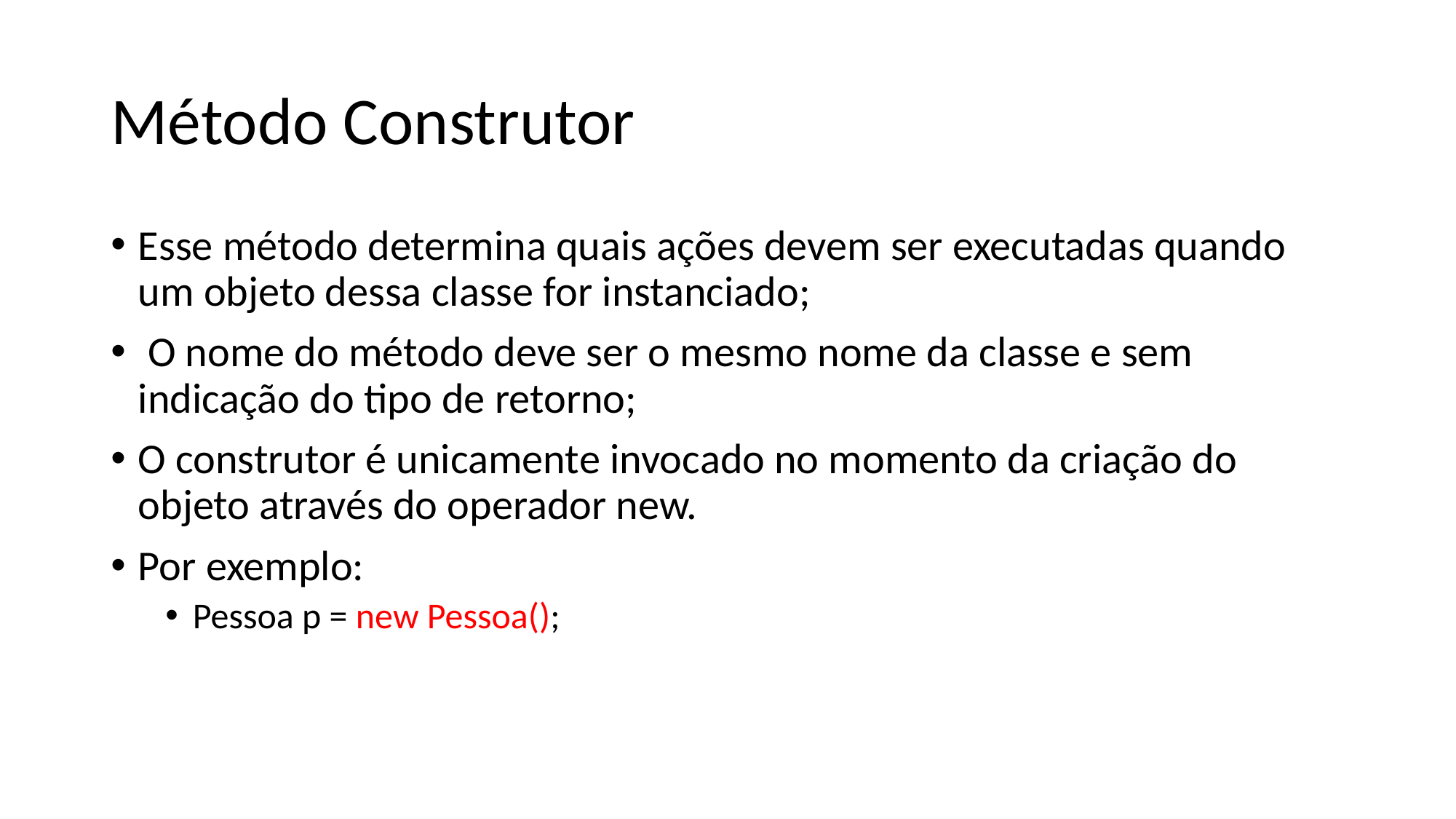

# Método Construtor
Esse método determina quais ações devem ser executadas quando um objeto dessa classe for instanciado;
 O nome do método deve ser o mesmo nome da classe e sem indicação do tipo de retorno;
O construtor é unicamente invocado no momento da criação do objeto através do operador new.
Por exemplo:
Pessoa p = new Pessoa();